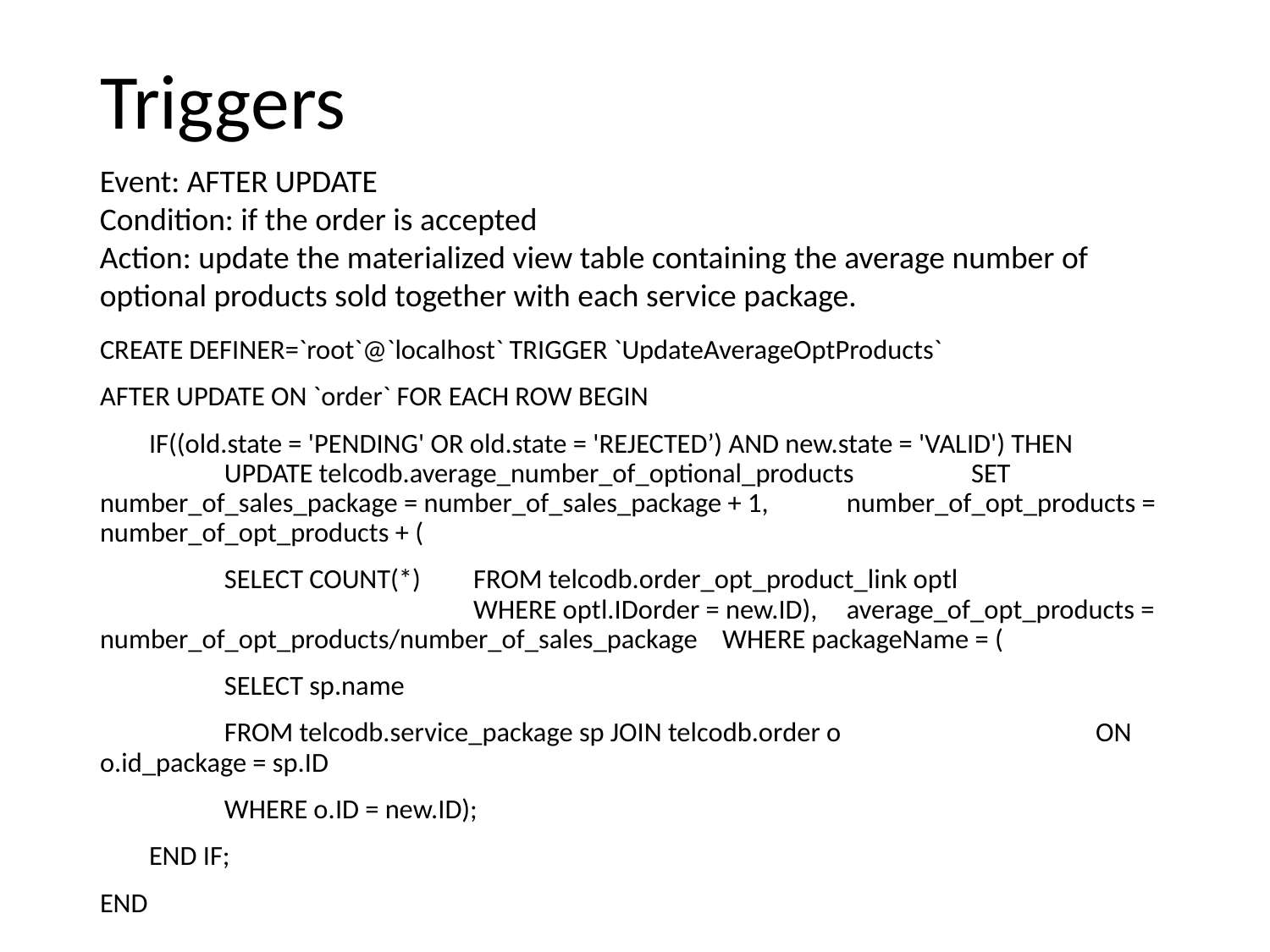

# Triggers
Event: AFTER UPDATE
Condition: if the order is accepted
Action: update the materialized view table containing the average number of optional products sold together with each service package.
CREATE DEFINER=`root`@`localhost` TRIGGER `UpdateAverageOptProducts`
AFTER UPDATE ON `order` FOR EACH ROW BEGIN
        IF((old.state = 'PENDING' OR old.state = 'REJECTED’) AND new.state = 'VALID') THEN      	UPDATE telcodb.average_number_of_optional_products				SET number_of_sales_package = number_of_sales_package + 1,			number_of_opt_products = number_of_opt_products + (
		SELECT COUNT(*) 							FROM telcodb.order_opt_product_link optl    		                                                               		WHERE optl.IDorder = new.ID),				average_of_opt_products = number_of_opt_products/number_of_sales_package	WHERE packageName = (
		SELECT sp.name
		FROM telcodb.service_package sp JOIN telcodb.order o                        		ON o.id_package = sp.ID
		WHERE o.ID = new.ID);
        END IF;
END